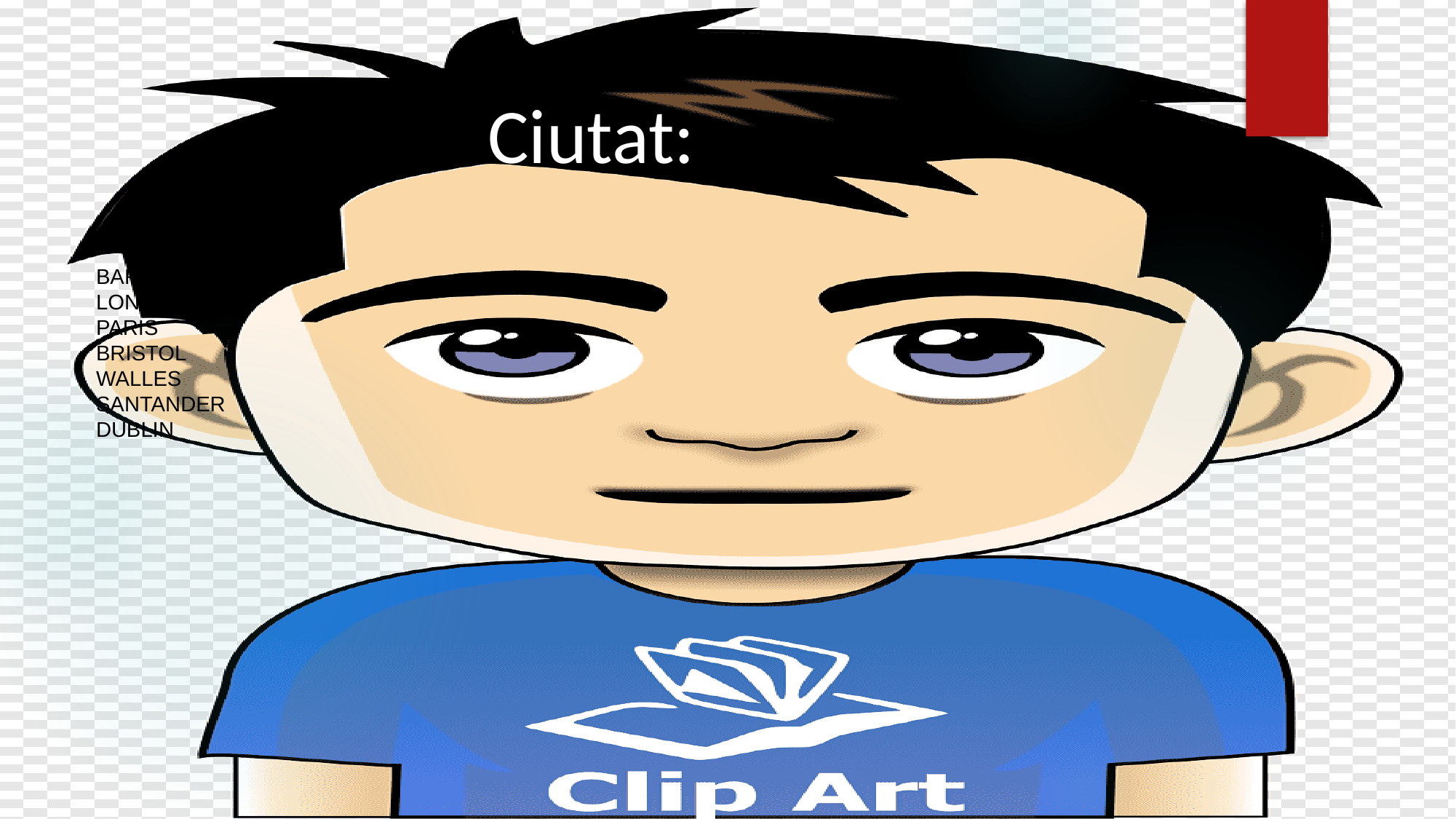

Ciutat:
BARCELONA
LONDRES
PARIS
BRISTOL
WALLES
SANTANDER
DUBLIN